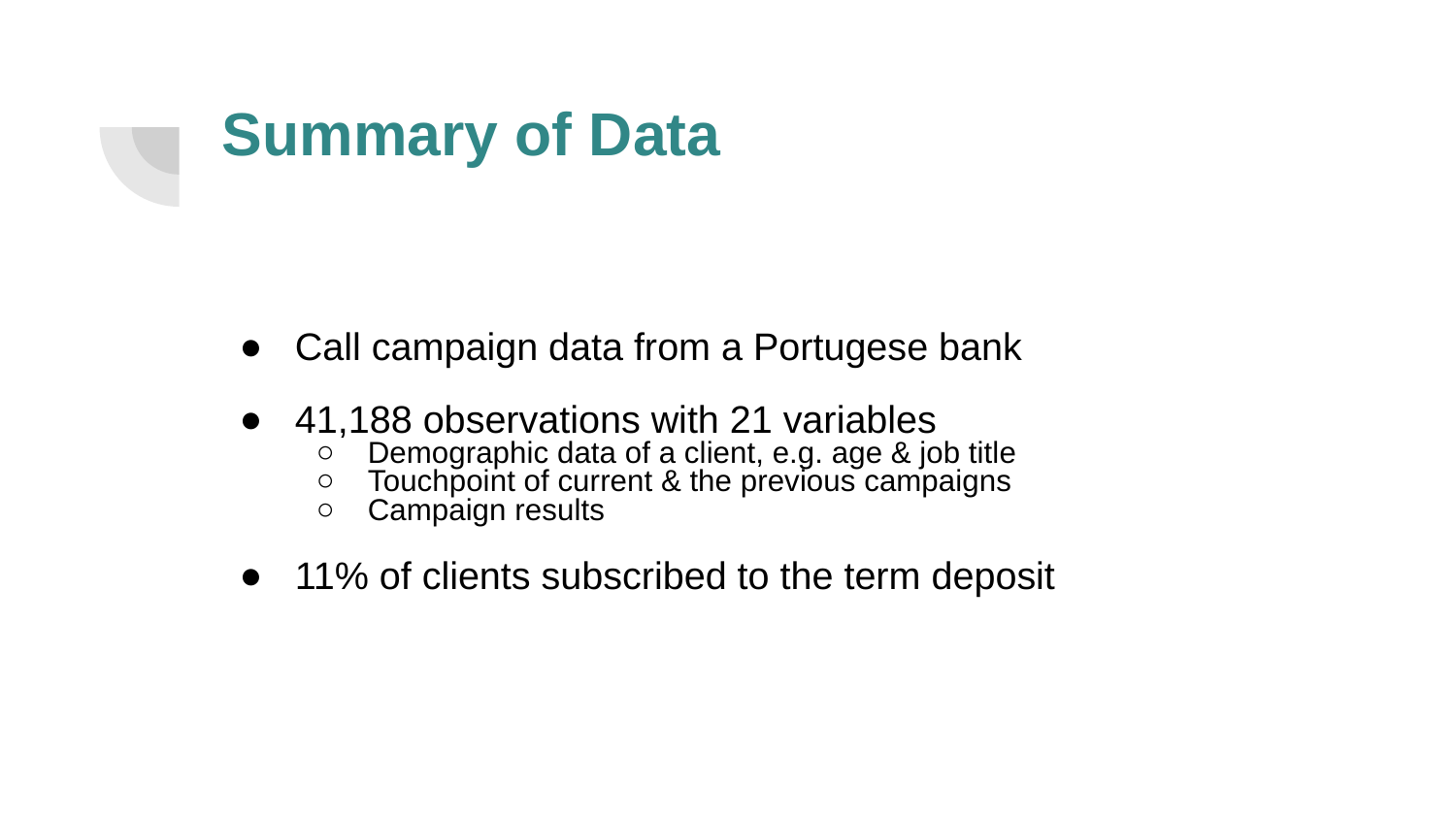

# Summary of Data
Call campaign data from a Portugese bank

41,188 observations with 21 variables
Demographic data of a client, e.g. age & job title
Touchpoint of current & the previous campaigns
Campaign results

11% of clients subscribed to the term deposit